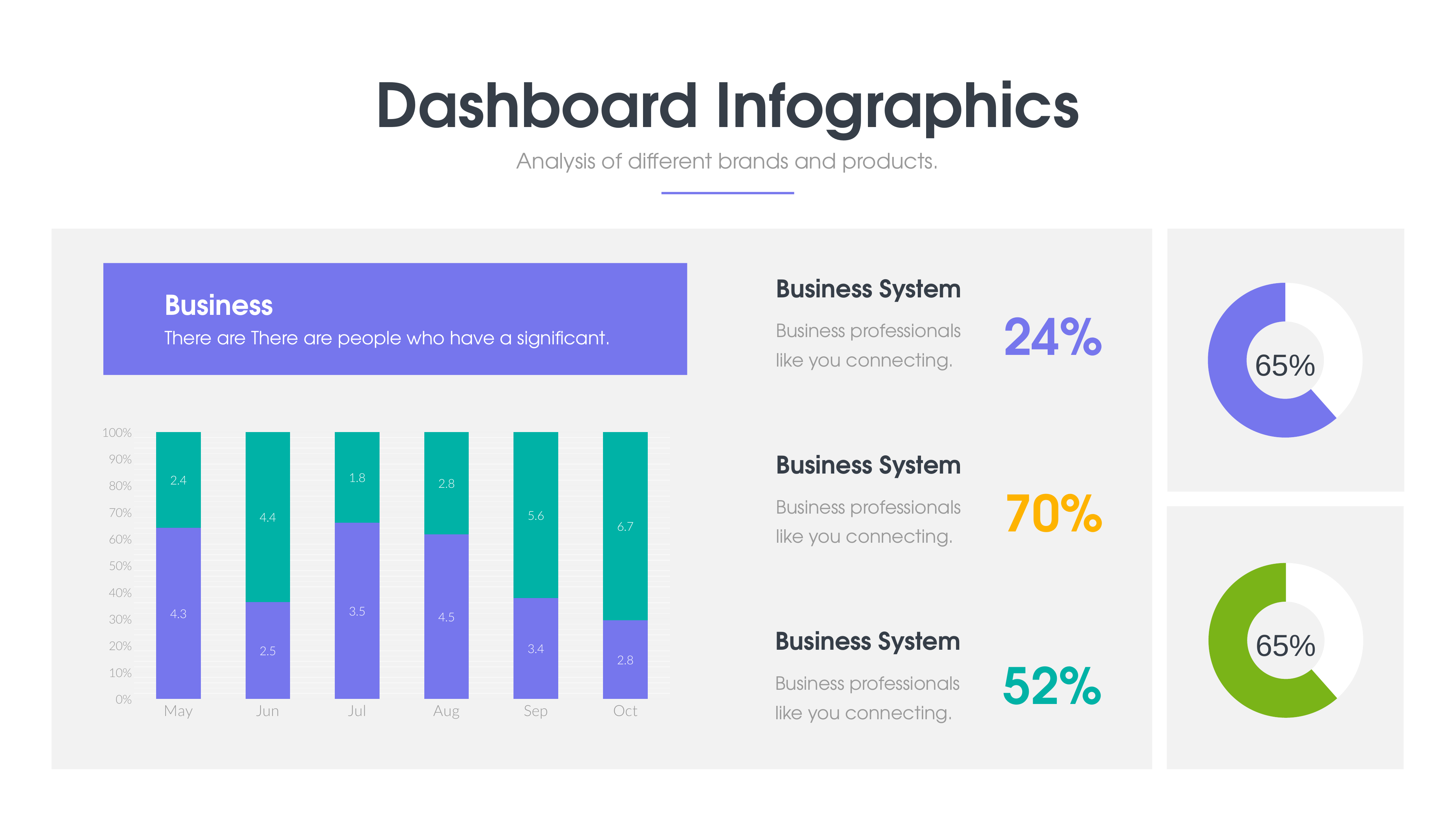

Dashboard Infographics
Analysis of different brands and products.

Business System

### Chart

| Category | Sales |
|---|---|
| 1st Qtr | 2.0 |
| 2nd Qtr | 3.2 |
65%
Business
24%
Business professionals like you connecting.
There are There are people who have a significant.

### Chart

| Category | Develop | Analyze |
|---|---|---|
| May | 4.3 | 2.4 |
| Jun | 2.5 | 4.4 |
| Jul | 3.5 | 1.8 |
| Aug | 4.5 | 2.8 |
| Sep | 3.4 | 5.6 |
| Oct | 2.8 | 6.7 |
Business System
70%
Business professionals like you connecting.

### Chart

| Category | Sales |
|---|---|
| 1st Qtr | 2.0 |
| 2nd Qtr | 3.2 |
65%
Business System
52%
Business professionals like you connecting.